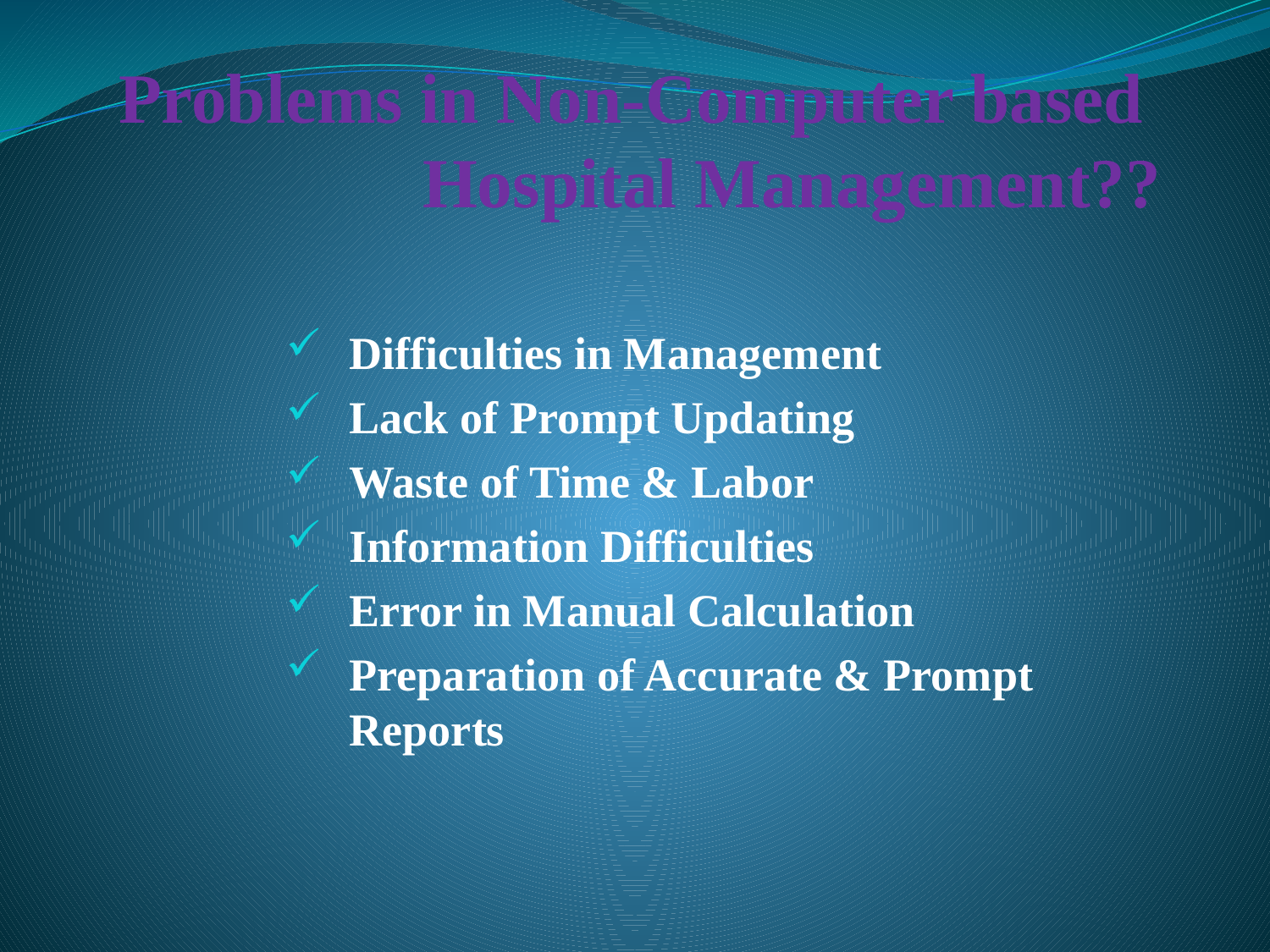

# Problems in Non-Computer based  Hospital Management??
Difficulties in Management
Lack of Prompt Updating
Waste of Time & Labor
Information Difficulties
Error in Manual Calculation
Preparation of Accurate & Prompt Reports